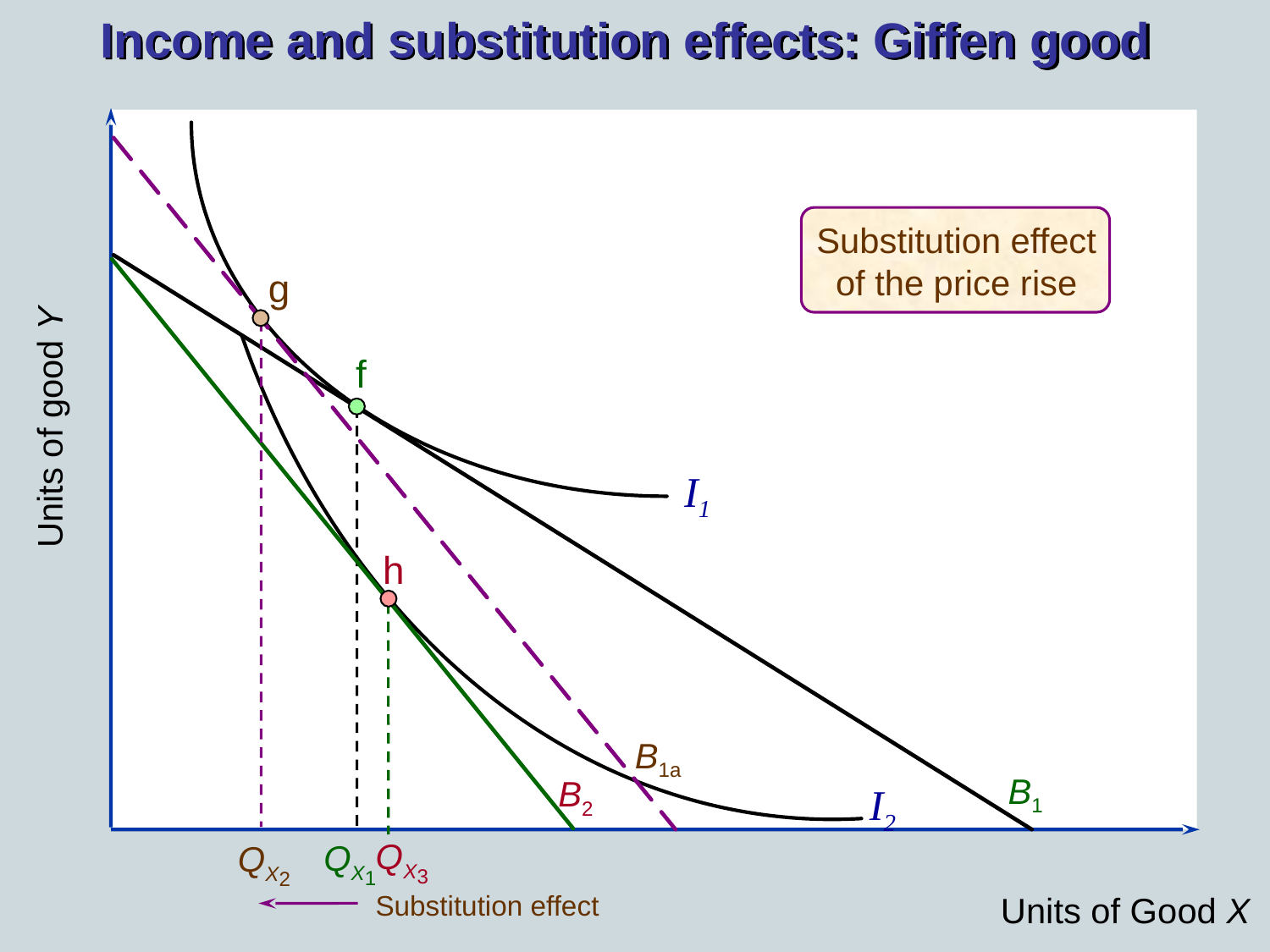

Income and substitution effects: Giffen good

B1a

Substitution effect
of the price rise

g

f

Units of good Y

I1
h

B1
B2
I2
QX3

QX1
QX2

Substitution effect

Units of Good X